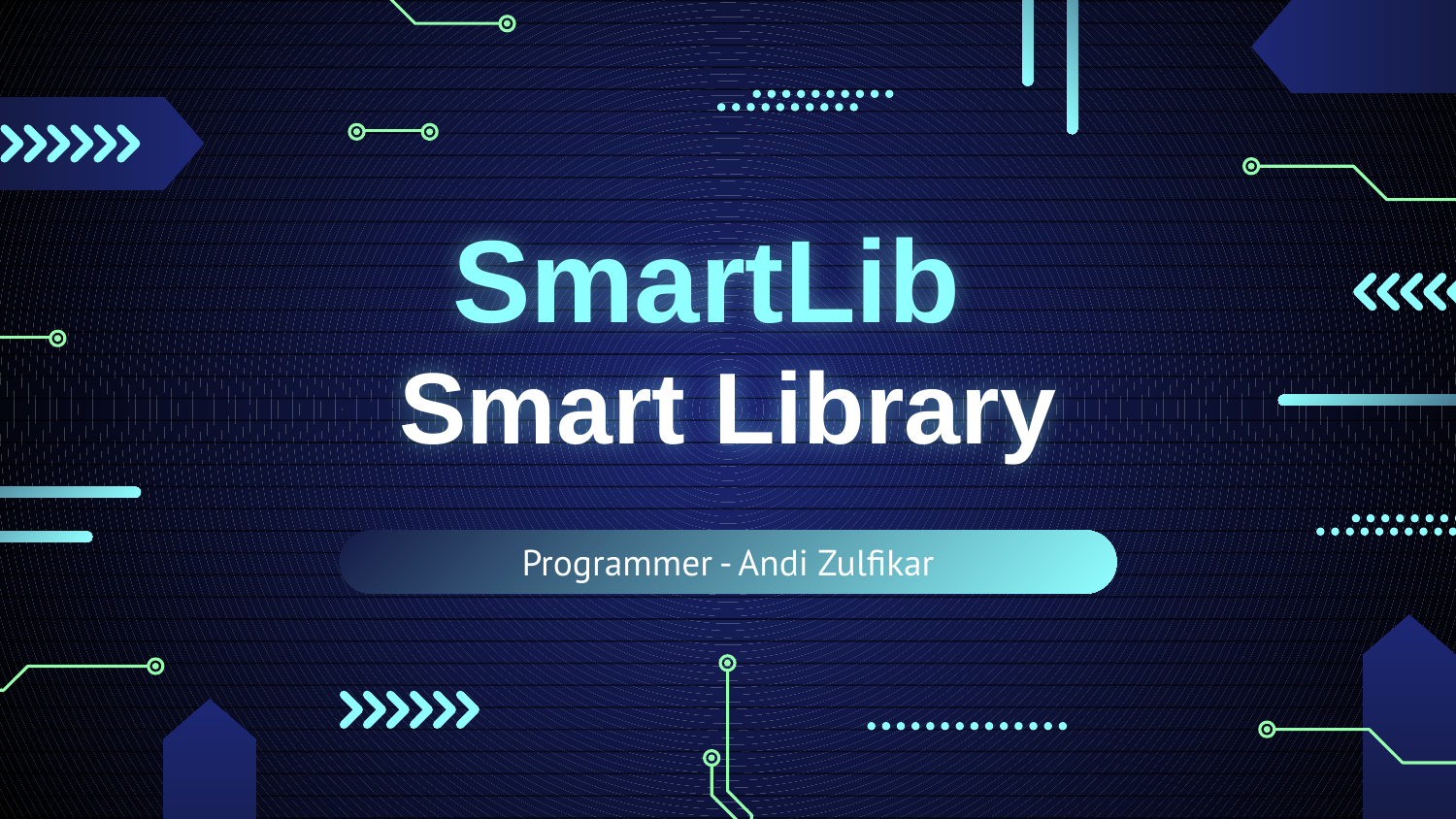

# SmartLib
Smart Library

Programmer - Andi Zulfikar